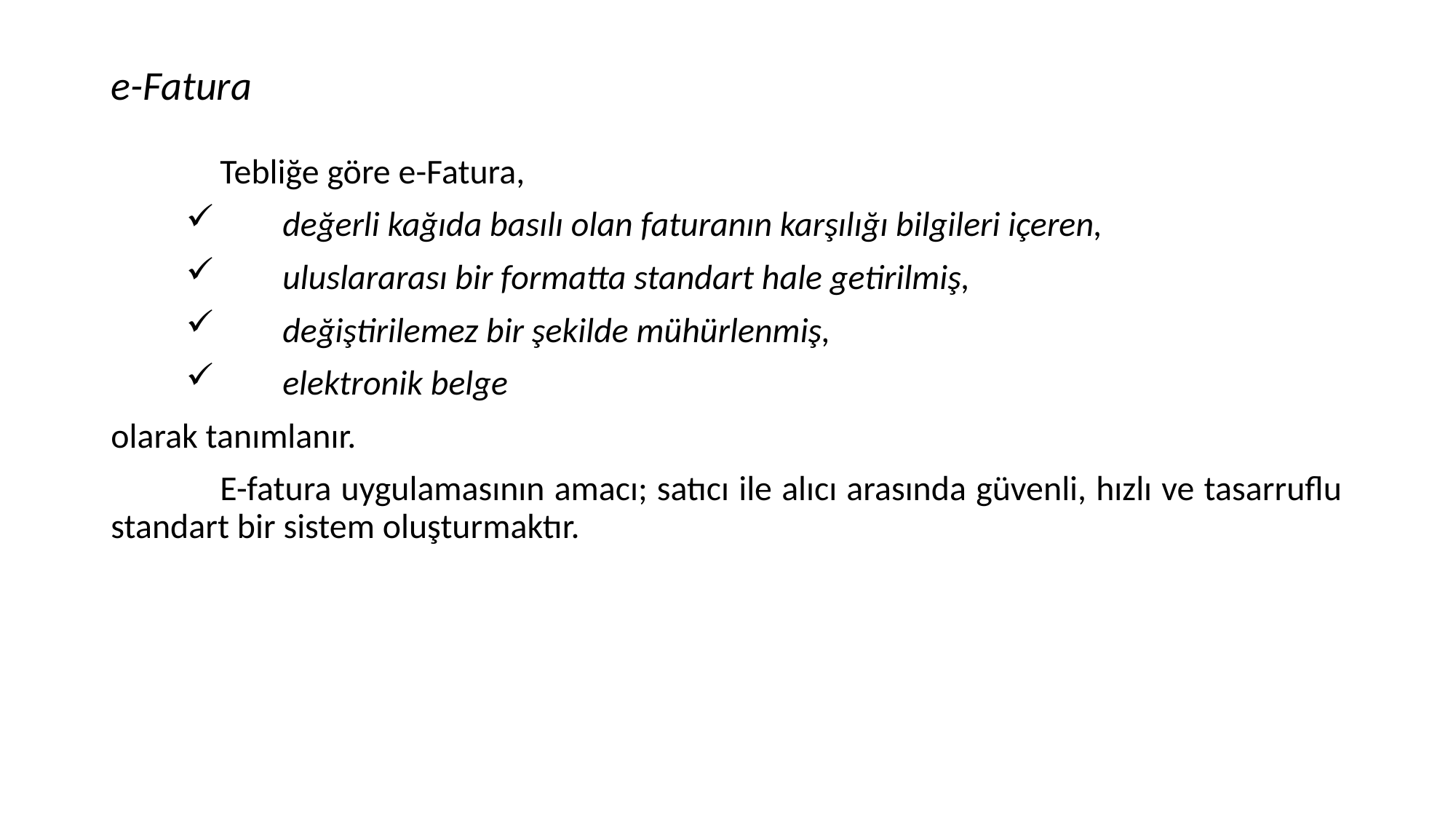

# e-Fatura
	Tebliğe göre e-Fatura,
	değerli kağıda basılı olan faturanın karşılığı bilgileri içeren,
	uluslararası bir formatta standart hale getirilmiş,
	değiştirilemez bir şekilde mühürlenmiş,
	elektronik belge
olarak tanımlanır.
	E-fatura uygulamasının amacı; satıcı ile alıcı arasında güvenli, hızlı ve tasarruflu standart bir sistem oluşturmaktır.